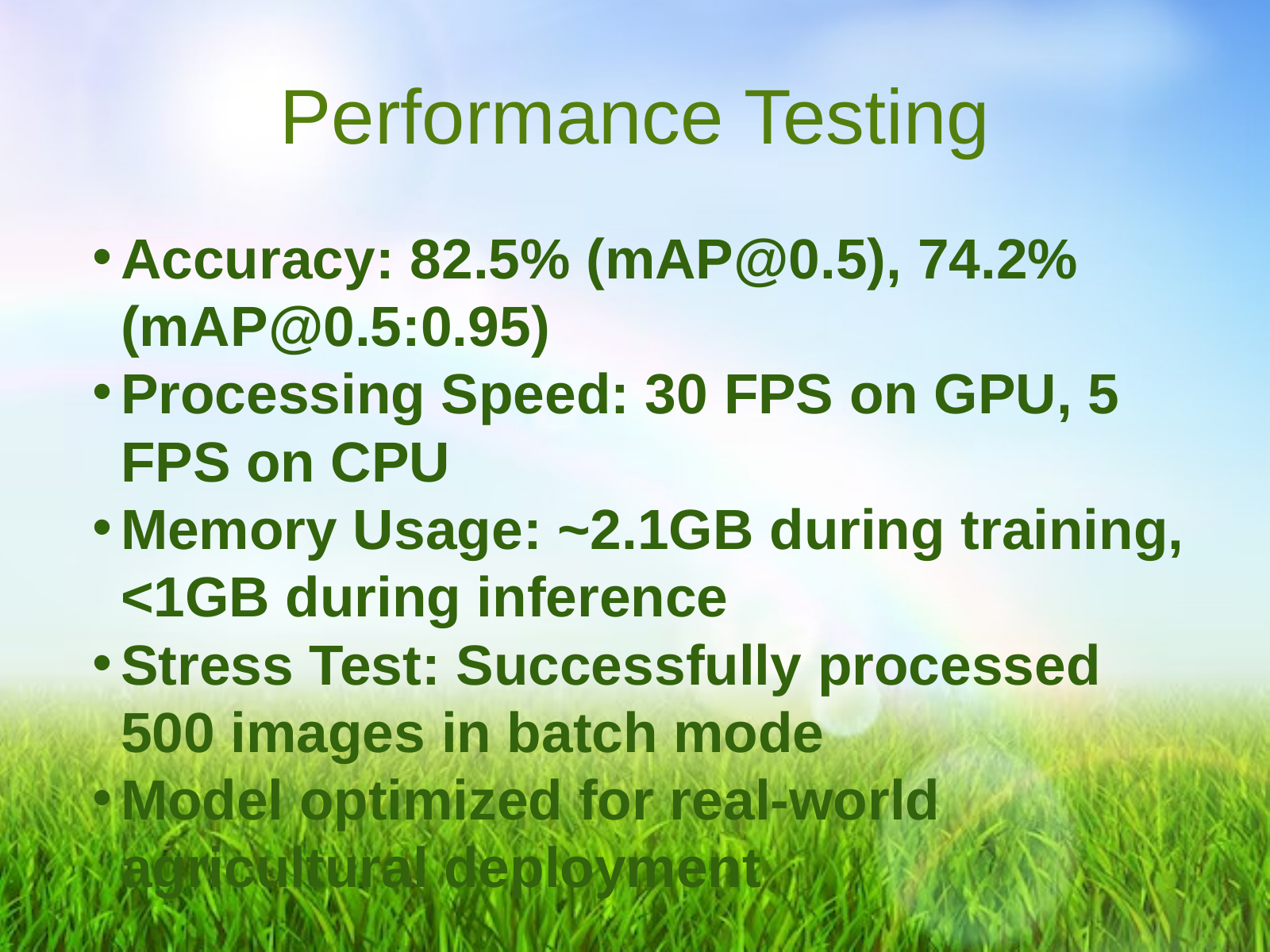

Performance Testing

Accuracy: 82.5% (mAP@0.5), 74.2% (mAP@0.5:0.95)
Processing Speed: 30 FPS on GPU, 5 FPS on CPU
Memory Usage: ~2.1GB during training, <1GB during inference
Stress Test: Successfully processed 500 images in batch mode
Model optimized for real-world agricultural deployment